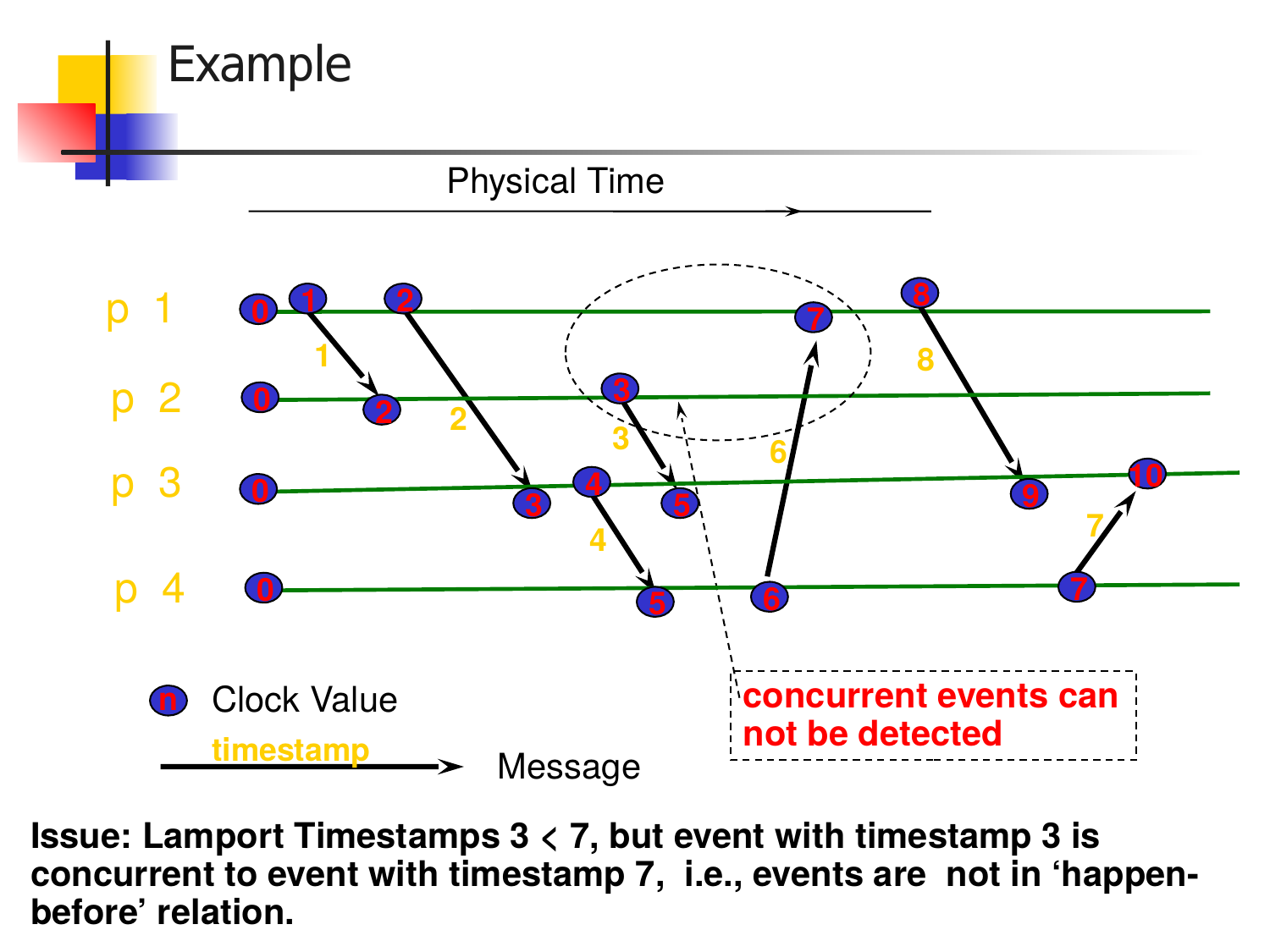

Example
Physical Time

8

1
2
p  1

0

7

1
8

3
p  2

0

2

2

concurrent events can not be detected
3
6
10
p  3

4

0

9

3
5

7
4
p  4
7
0

6
5

Clock Value
n

timestamp
Message

Issue: Lamport Timestamps 3 < 7, but event with timestamp 3 is concurrent to event with timestamp 7,  i.e., events are  not in ‘happen-before’ relation.